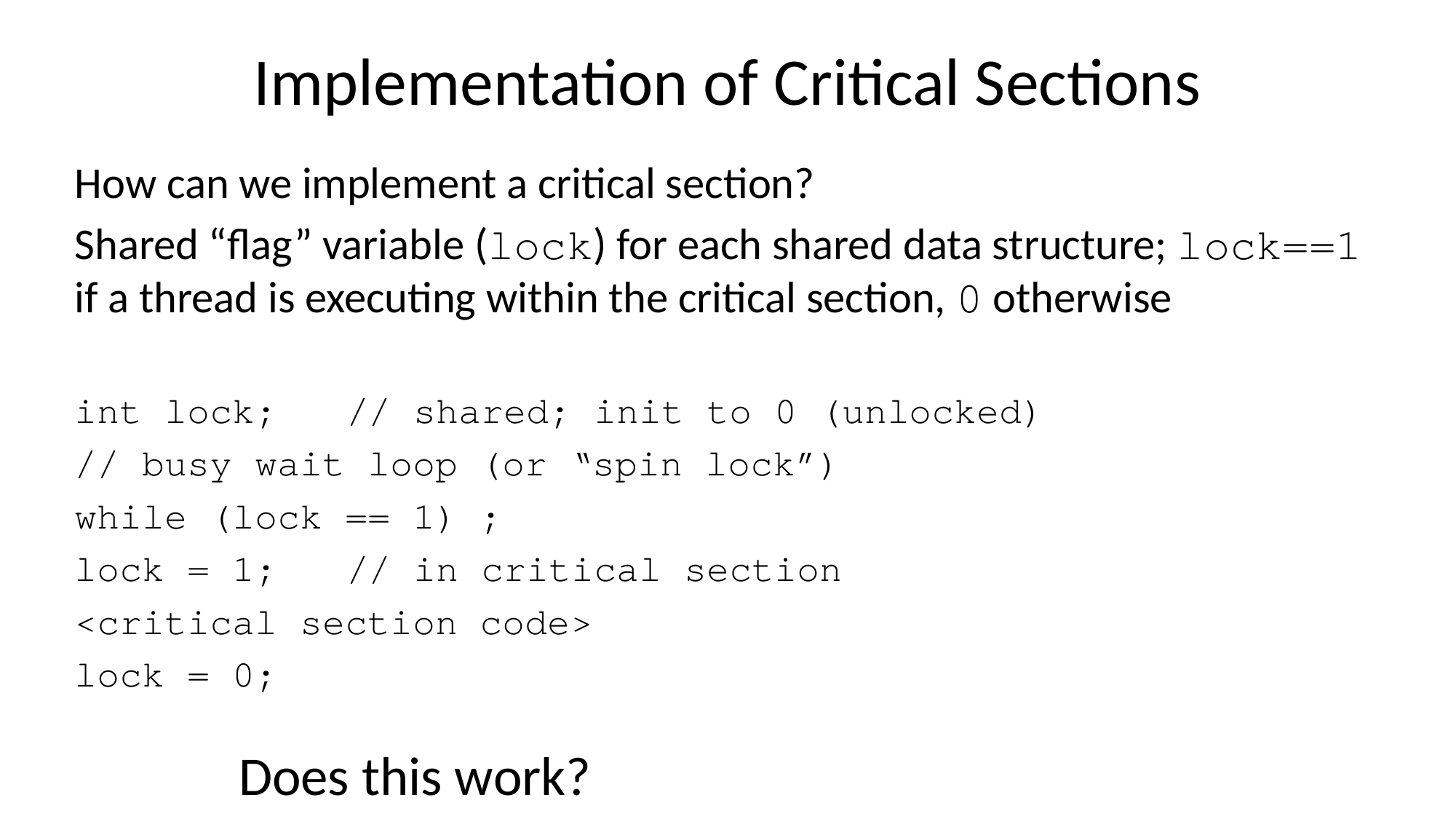

# Implementation of Critical Sections
How can we implement a critical section?
Shared “flag” variable (lock) for each shared data structure; lock==1 if a thread is executing within the critical section, 0 otherwise

int lock;		// shared; init to 0 (unlocked)
// busy wait loop (or “spin lock”)
while (lock == 1) ;
lock = 1;		// in critical section
<critical section code>
lock = 0;
Does this work?